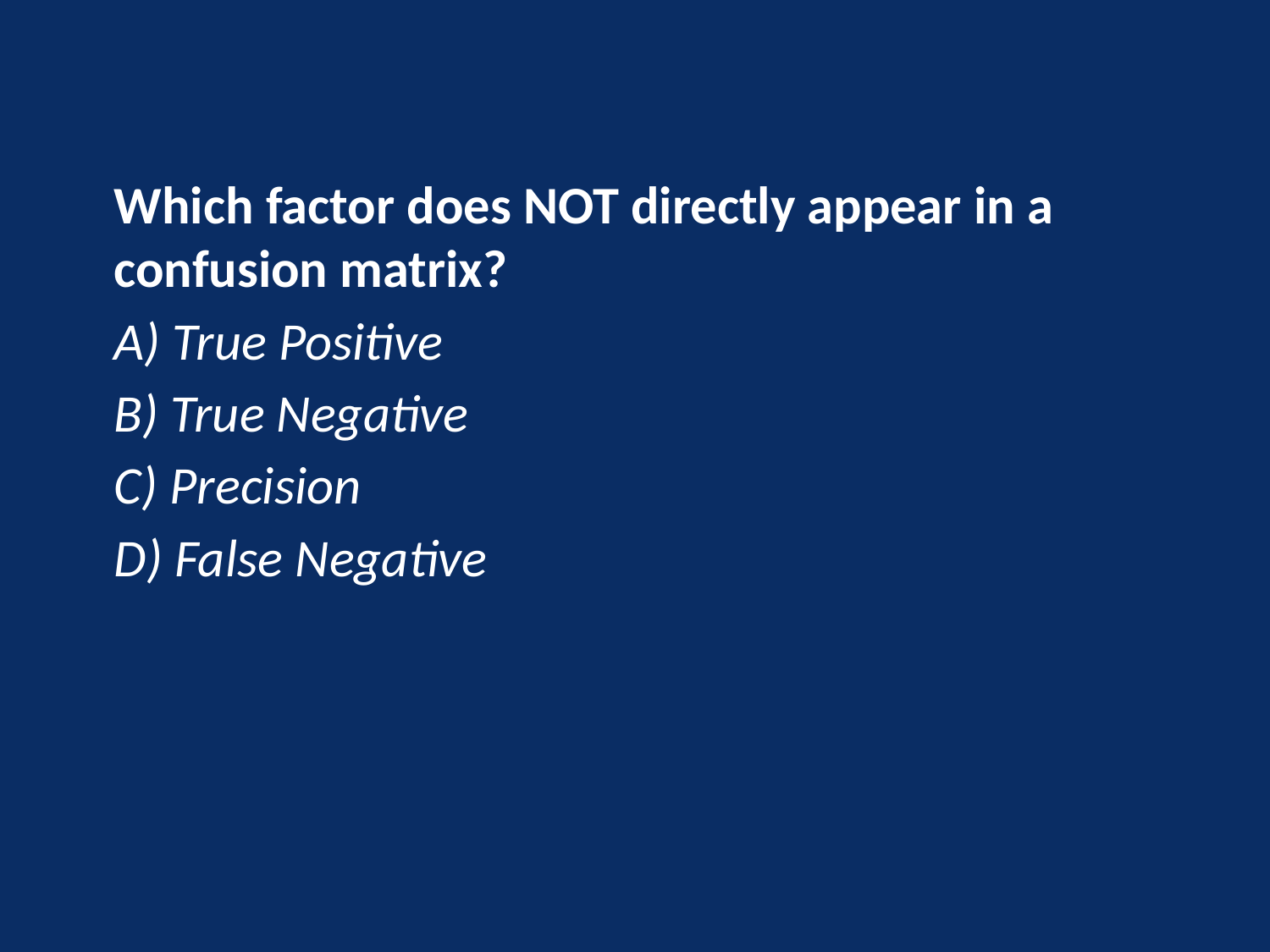

Which factor does NOT directly appear in a confusion matrix?
A) True Positive
B) True Negative
C) Precision
D) False Negative